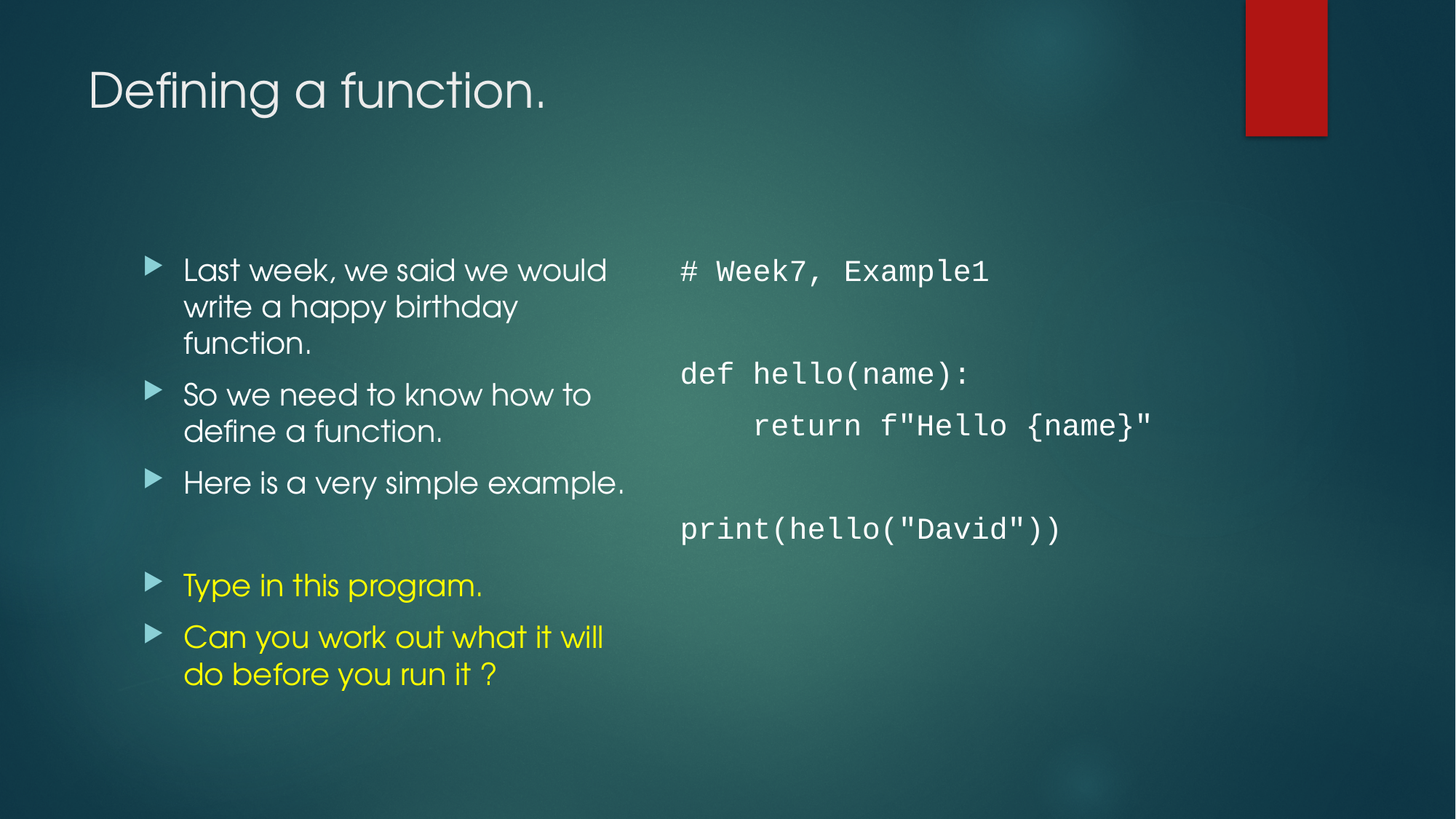

# Defining a function.
# Week7, Example1

def hello(name):
    return f"Hello {name}"

print(hello("David"))

Last week, we said we would write a happy birthday function.
So we need to know how to define a function.
Here is a very simple example.

Type in this program.
Can you work out what it will do before you run it ?